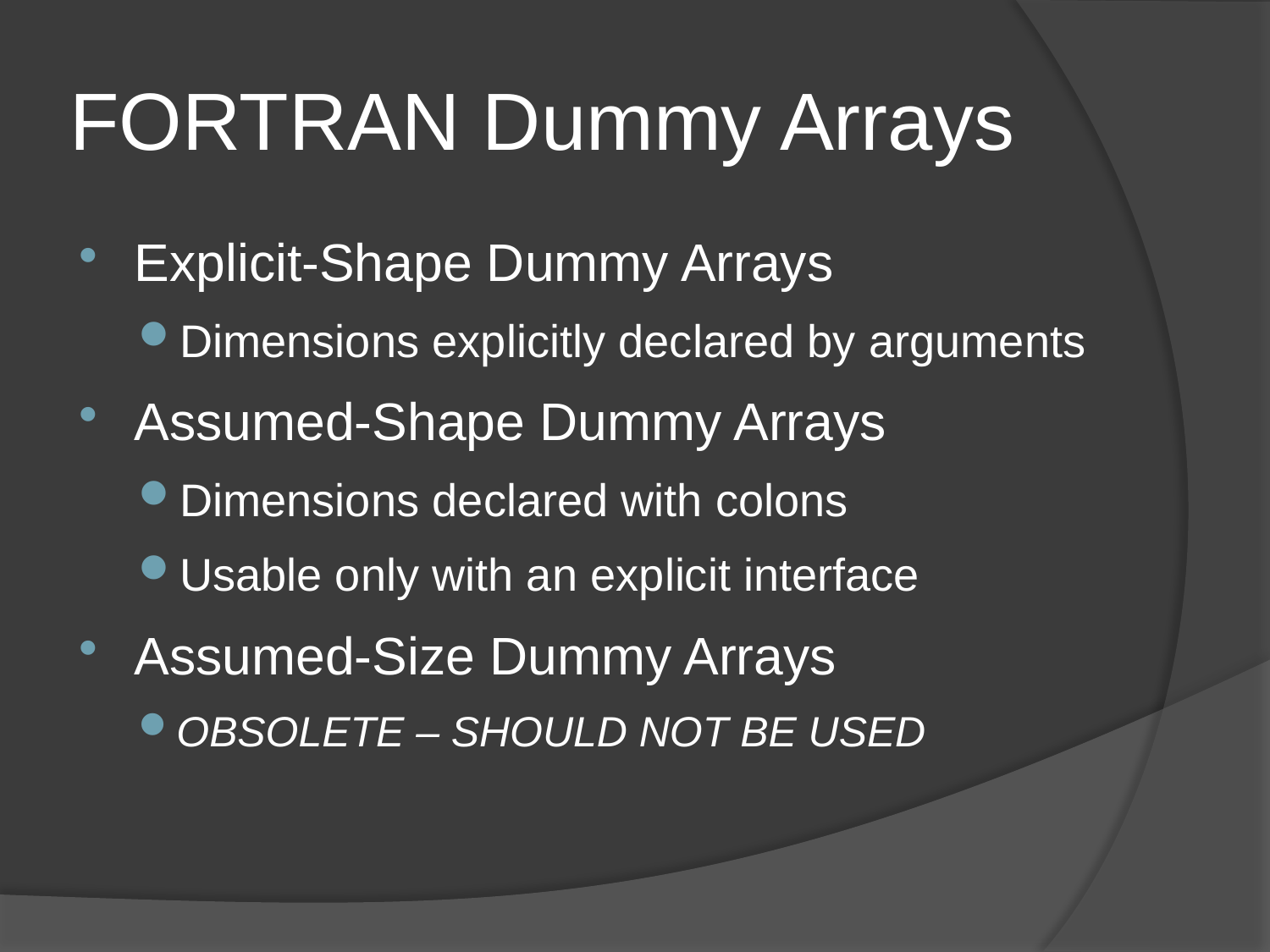

# FORTRAN Dummy Arrays
Explicit-Shape Dummy Arrays
Dimensions explicitly declared by arguments
Assumed-Shape Dummy Arrays
Dimensions declared with colons
Usable only with an explicit interface
Assumed-Size Dummy Arrays
OBSOLETE – SHOULD NOT BE USED